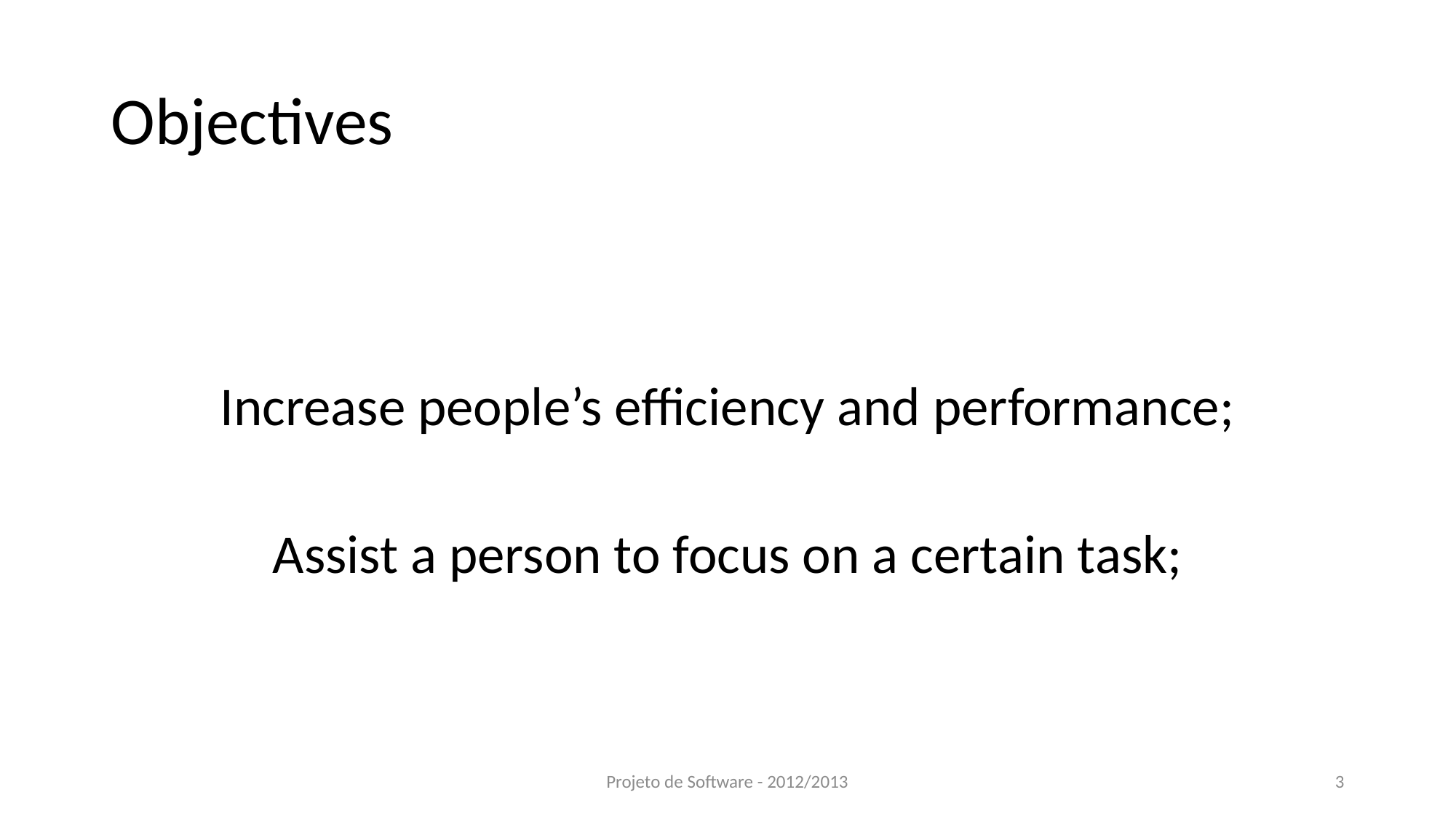

# Objectives

Increase people’s efficiency and performance;

Assist a person to focus on a certain task;

Projeto de Software - 2012/2013
3